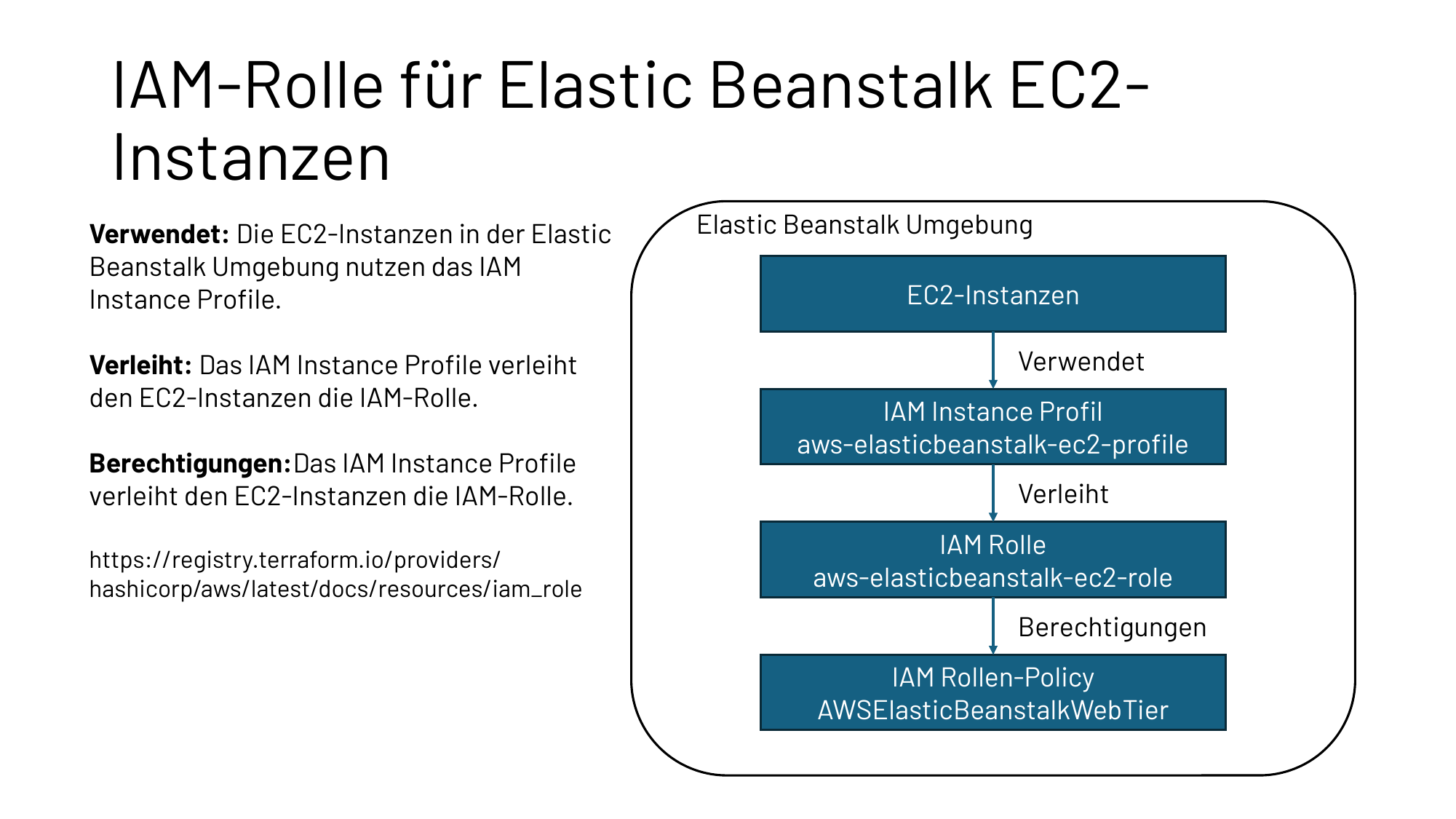

# IAM-Rolle für Elastic Beanstalk EC2-Instanzen

Elastic Beanstalk Umgebung
Verwendet: Die EC2-Instanzen in der Elastic Beanstalk Umgebung nutzen das IAM Instance Profile.

Verleiht: Das IAM Instance Profile verleiht den EC2-Instanzen die IAM-Rolle.

Berechtigungen:Das IAM Instance Profile verleiht den EC2-Instanzen die IAM-Rolle.

https://registry.terraform.io/providers/hashicorp/aws/latest/docs/resources/iam_role
EC2-Instanzen
Verwendet
IAM Instance Profil
aws-elasticbeanstalk-ec2-profile
Verleiht
IAM Rolle
aws-elasticbeanstalk-ec2-role
Berechtigungen
IAM Rollen-Policy
AWSElasticBeanstalkWebTier